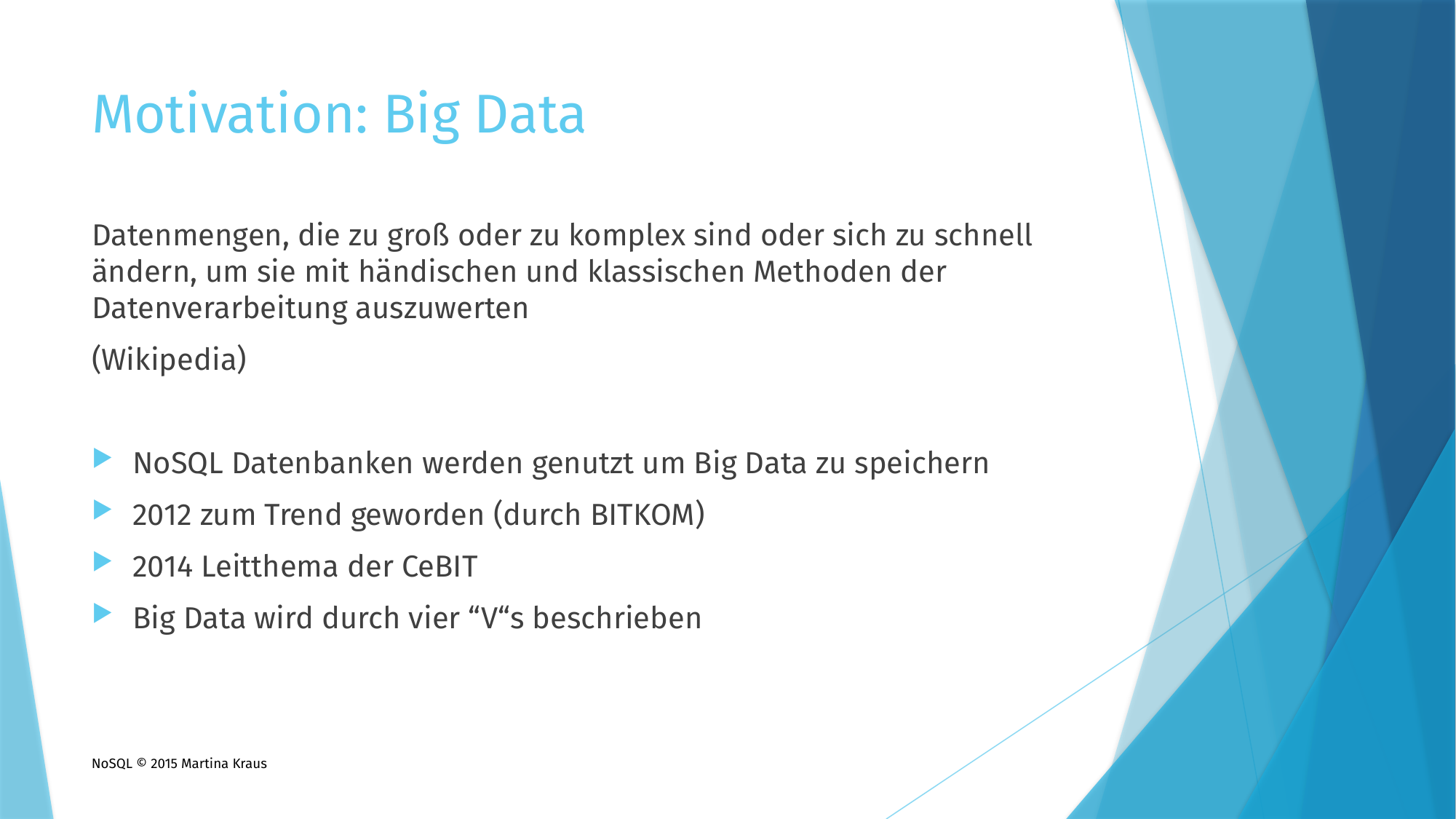

# Motivation: Big Data
Datenmengen, die zu groß oder zu komplex sind oder sich zu schnell ändern, um sie mit händischen und klassischen Methoden der Datenverarbeitung auszuwerten
(Wikipedia)

NoSQL Datenbanken werden genutzt um Big Data zu speichern
2012 zum Trend geworden (durch BITKOM)
2014 Leitthema der CeBIT
Big Data wird durch vier “V“s beschrieben

NoSQL © 2015 Martina Kraus